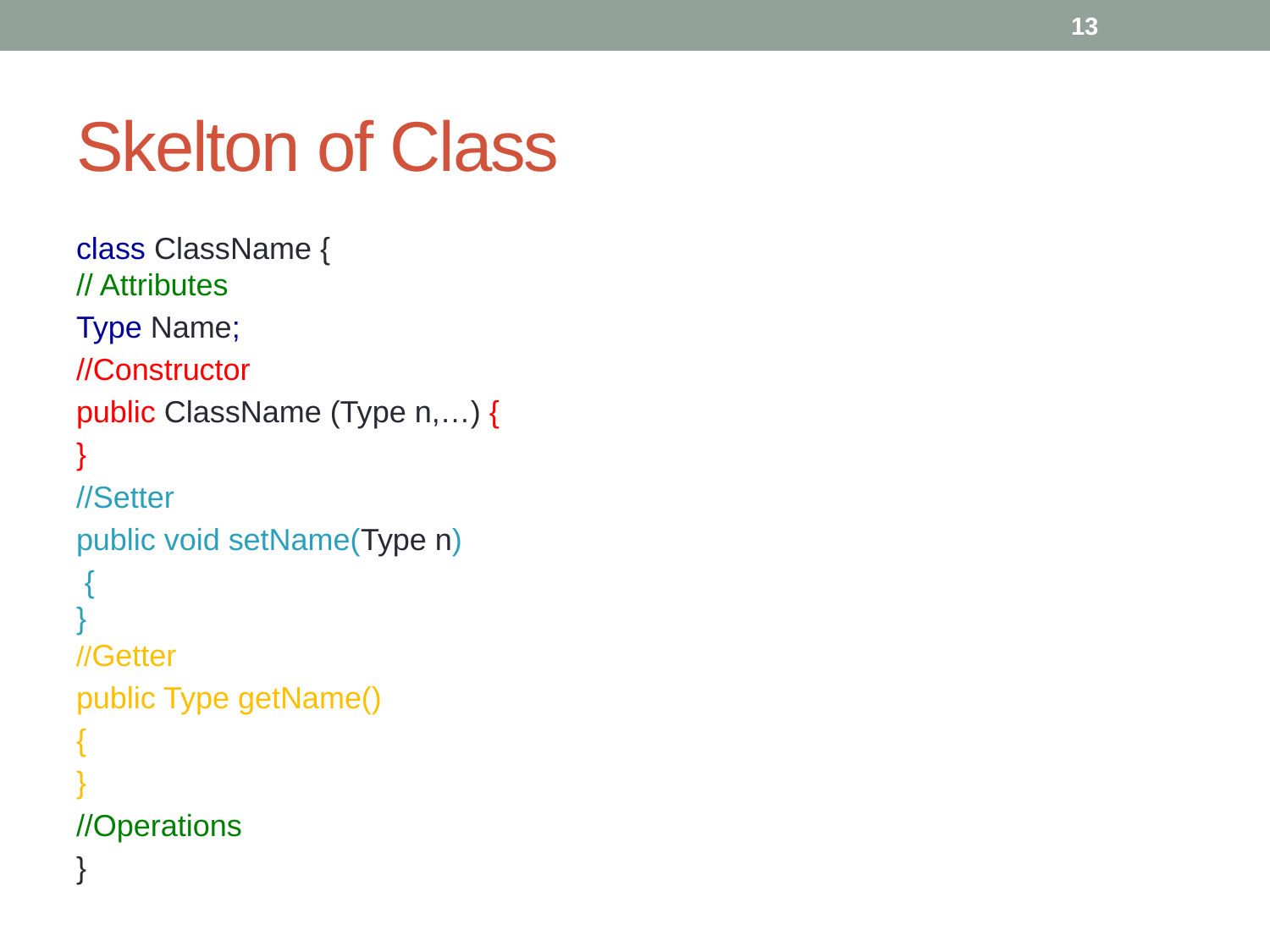

13
# Skelton of Class
class ClassName {
// Attributes
Type Name;
//Constructor
public ClassName (Type n,…) {
}
//Setter
public void setName(Type n)
 {
}
//Getter
public Type getName()
{
}
//Operations
}